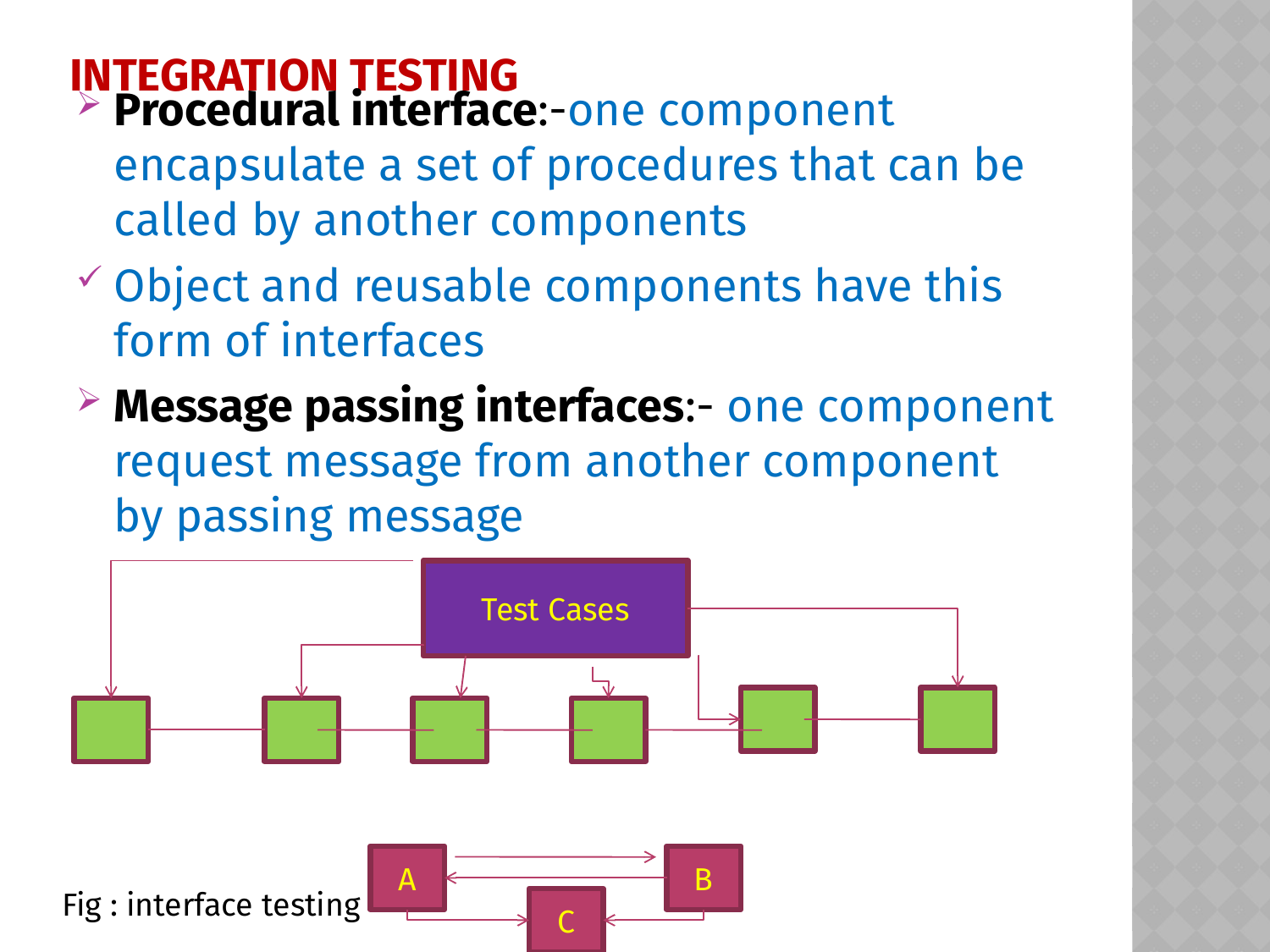

# Integration testing
Procedural interface:-one component encapsulate a set of procedures that can be called by another components
Object and reusable components have this form of interfaces
Message passing interfaces:- one component request message from another component by passing message

Test Cases

A
B
Fig : interface testing
C